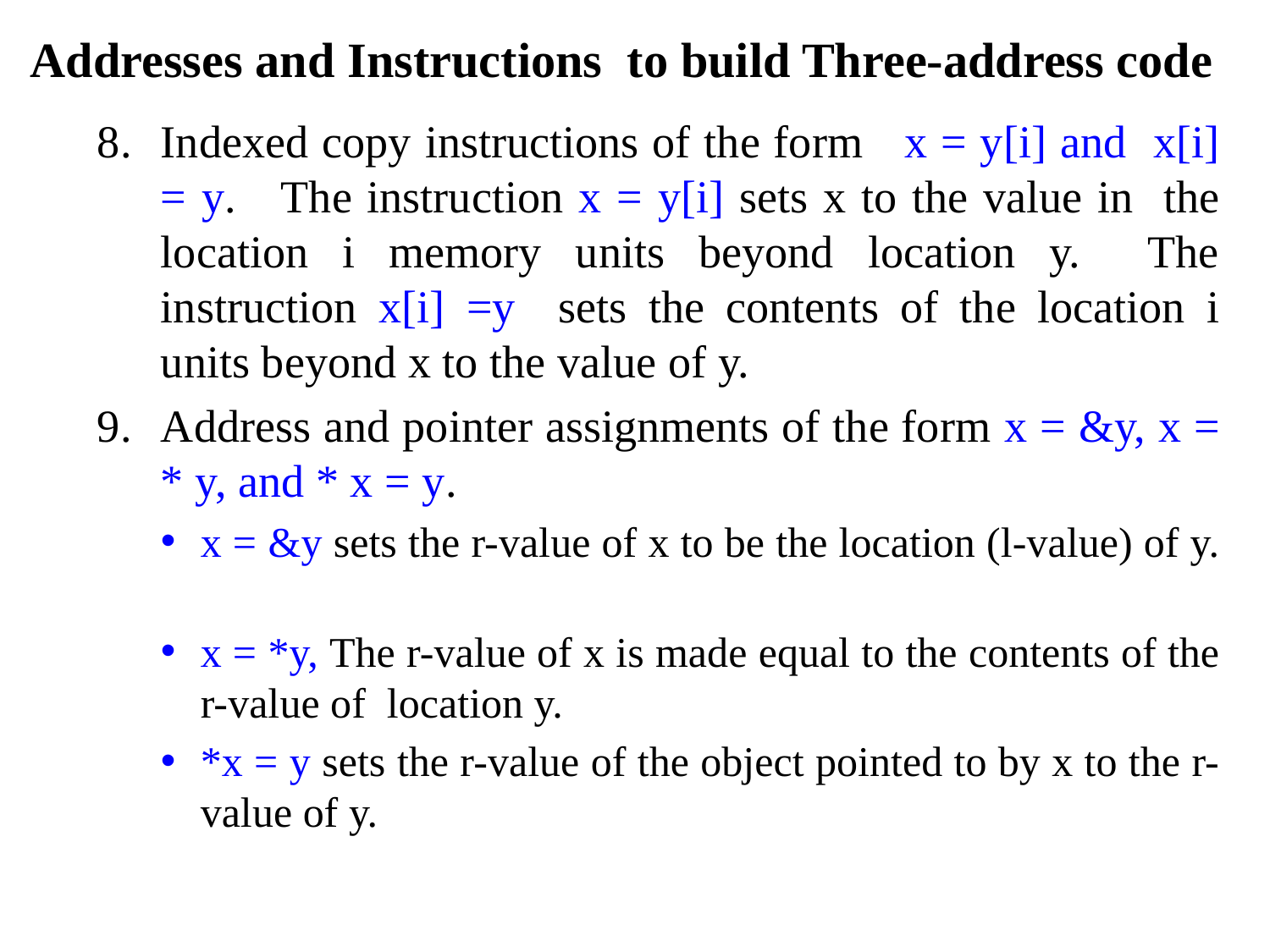

# Addresses and Instructions  to build Three-address code
Indexed copy instructions of the form   x = y[i] and  x[i] = y.   The instruction x = y[i] sets x to the value in  the location i memory units beyond location y.  The instruction x[i] =y  sets the contents of the location i units beyond x to the value of y.
Address and pointer assignments of the form x = &y, x = * y, and * x = y.
x = &y sets the r-value of x to be the location (l-value) of y.
x = *y, The r-value of x is made equal to the contents of the r-value of  location y.
*x = y sets the r-value of the object pointed to by x to the r-value of y.